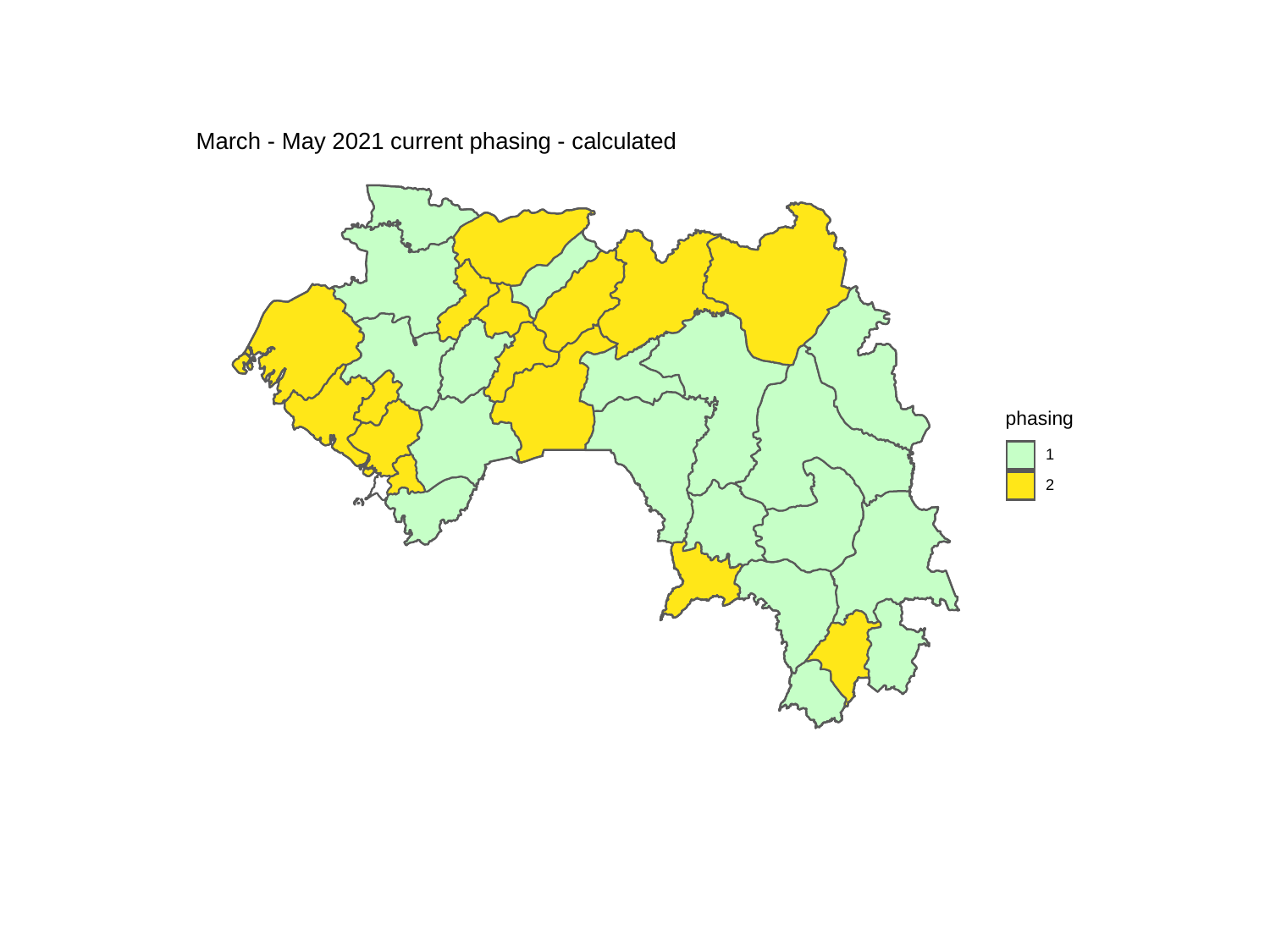

March - May 2021 current phasing - calculated

phasing

1

2